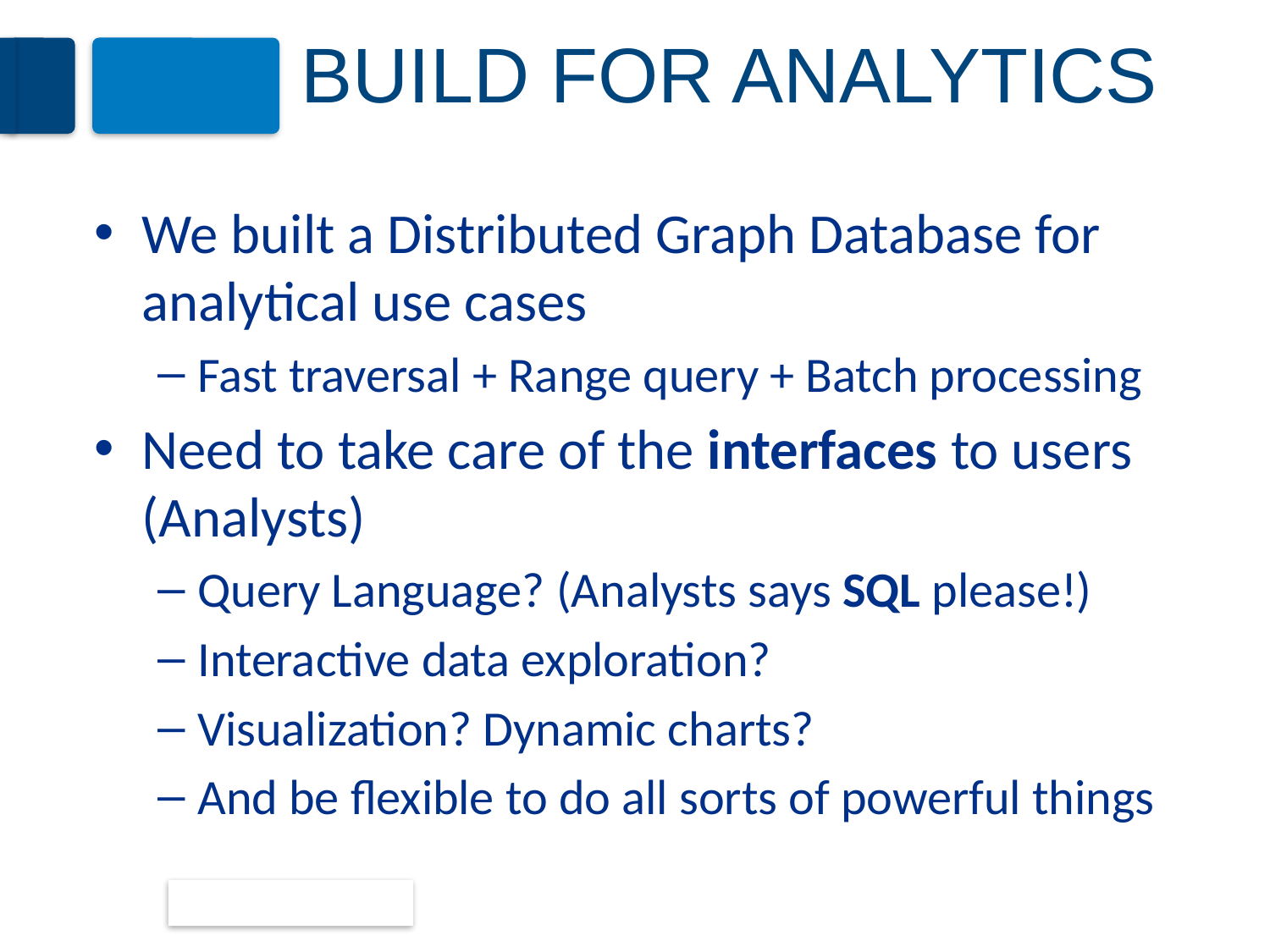

# BUILD FOR ANALYTICS
We built a Distributed Graph Database for analytical use cases
Fast traversal + Range query + Batch processing
Need to take care of the interfaces to users (Analysts)
Query Language? (Analysts says SQL please!)
Interactive data exploration?
Visualization? Dynamic charts?
And be flexible to do all sorts of powerful things